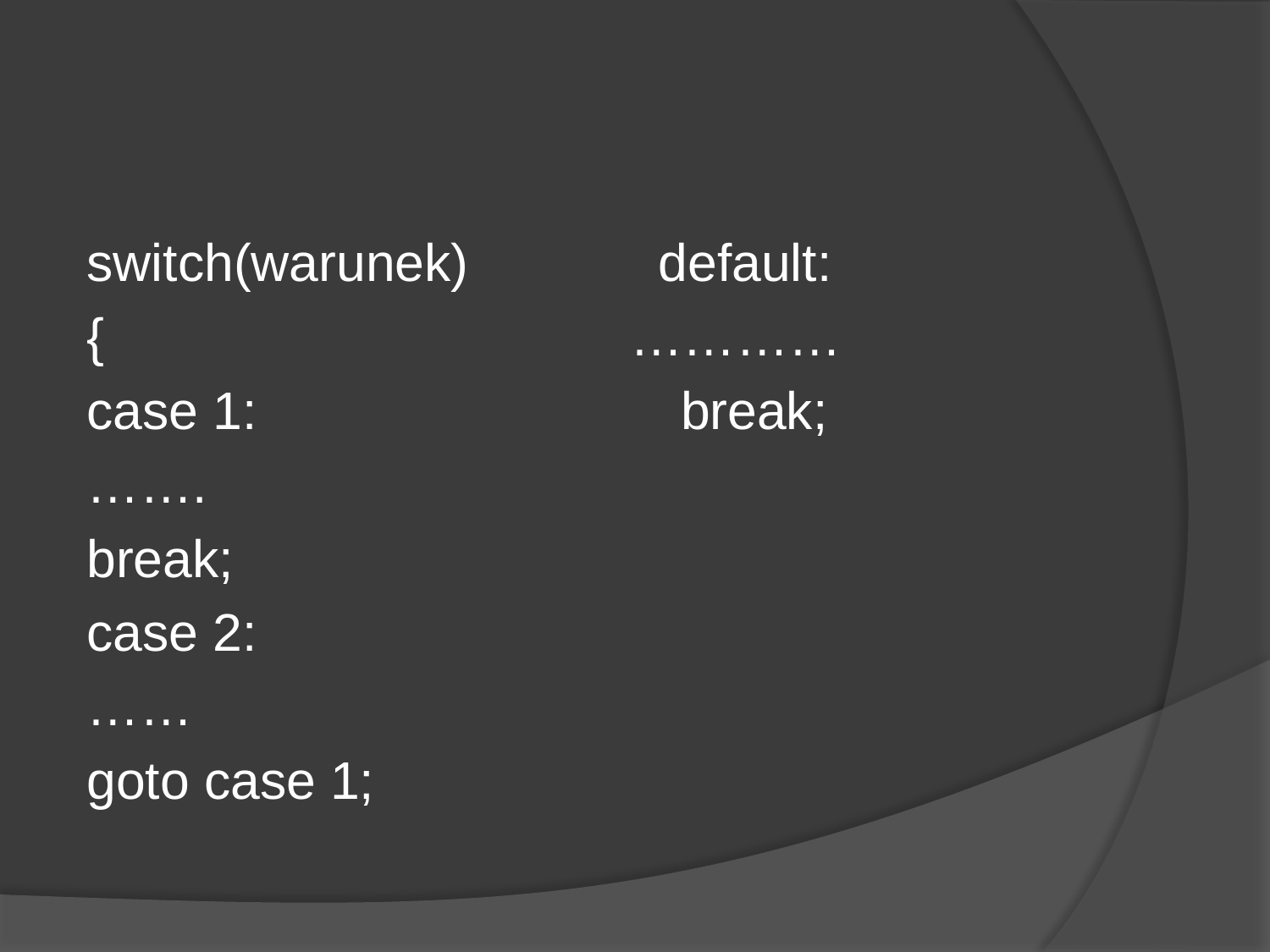

#
switch(warunek)             default:
{                                    …………
case 1:                             break;
…….
break;
case 2:
……
goto case 1;